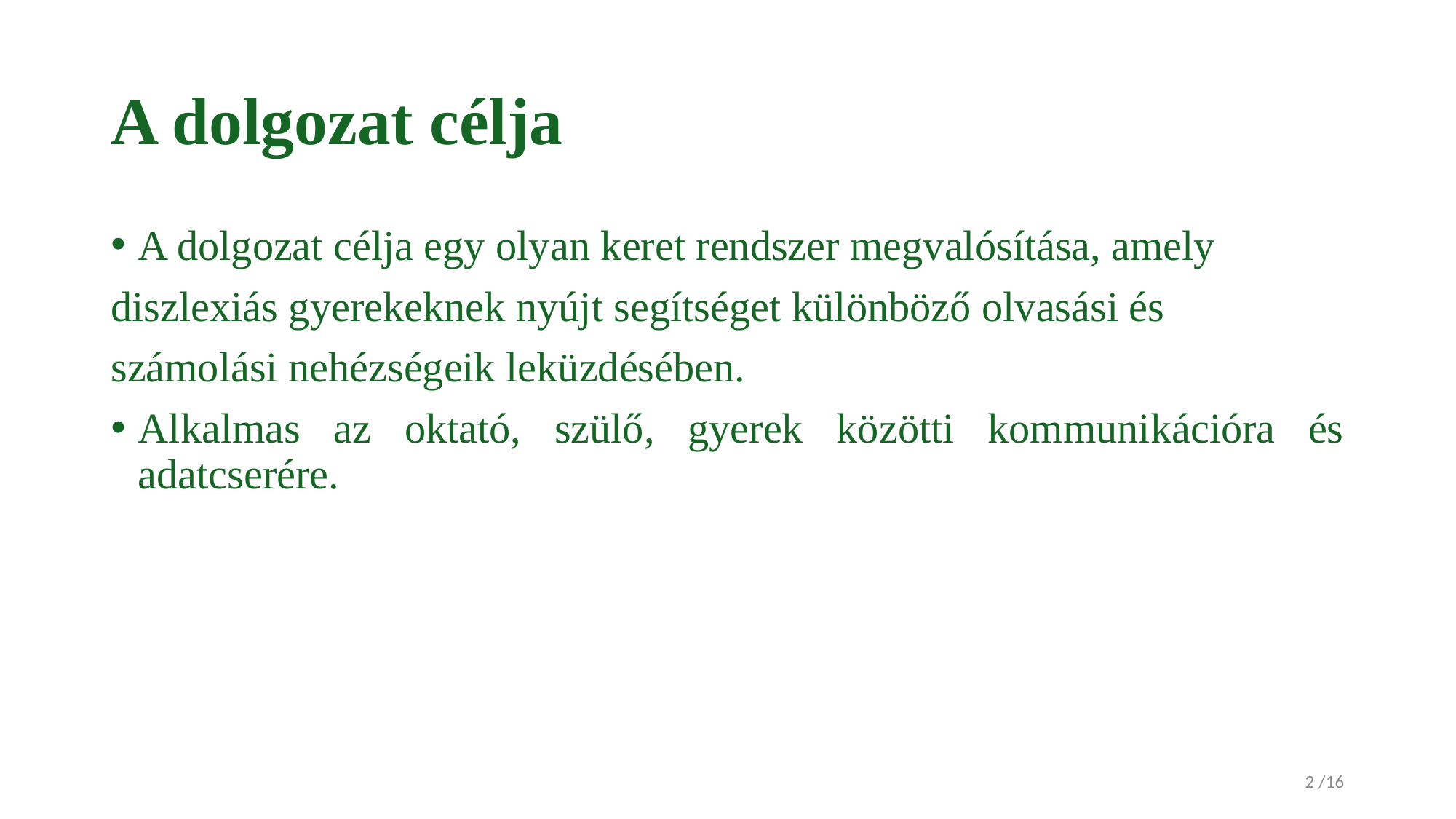

# A dolgozat célja
A dolgozat célja egy olyan keret rendszer megvalósítása, amely
diszlexiás gyerekeknek nyújt segítséget különböző olvasási és
számolási nehézségeik leküzdésében.
Alkalmas az oktató, szülő, gyerek közötti kommunikációra és adatcserére.
2 /16